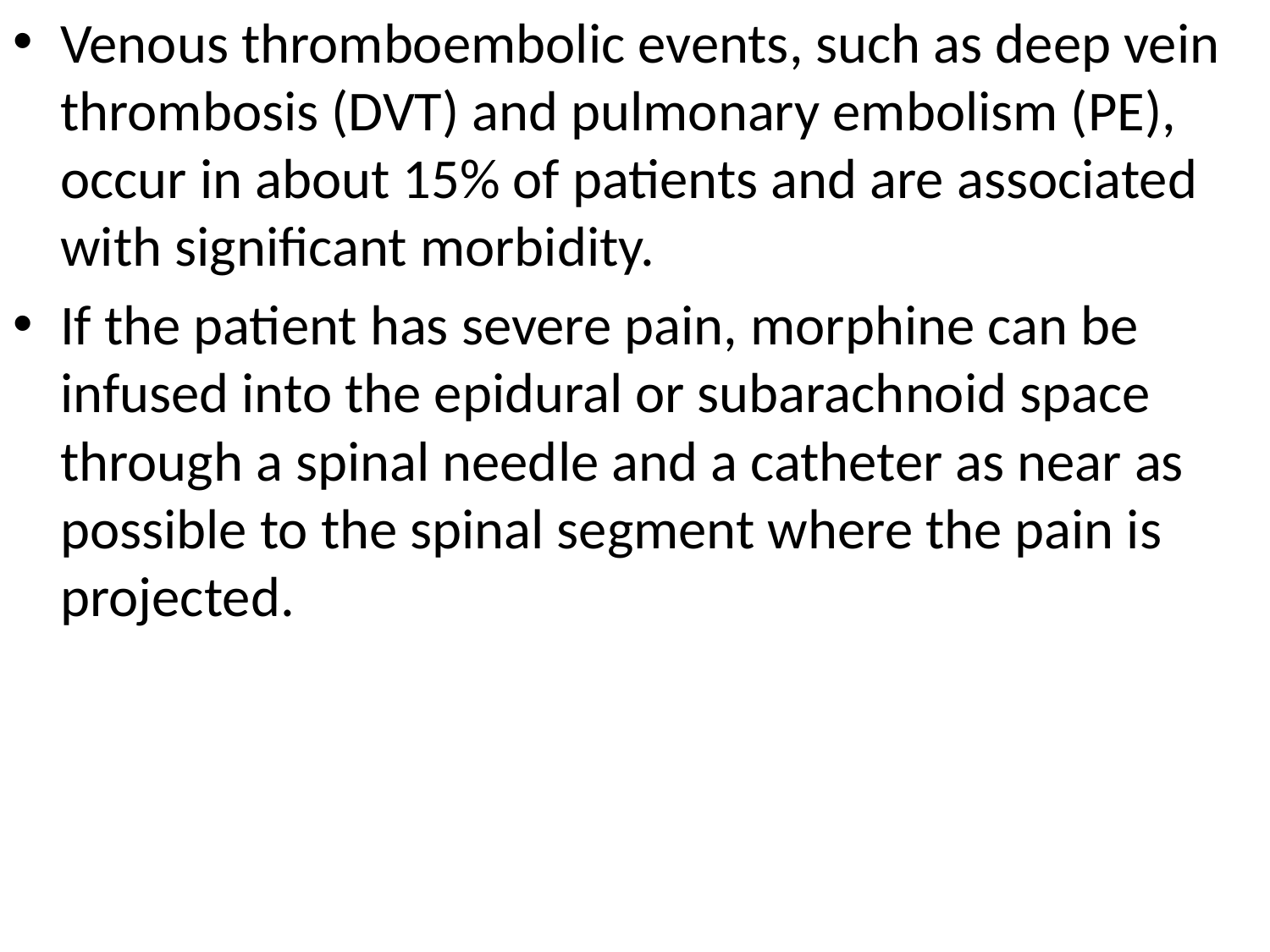

Venous thromboembolic events, such as deep vein thrombosis (DVT) and pulmonary embolism (PE), occur in about 15% of patients and are associated with significant morbidity.
If the patient has severe pain, morphine can be infused into the epidural or subarachnoid space through a spinal needle and a catheter as near as possible to the spinal segment where the pain is projected.